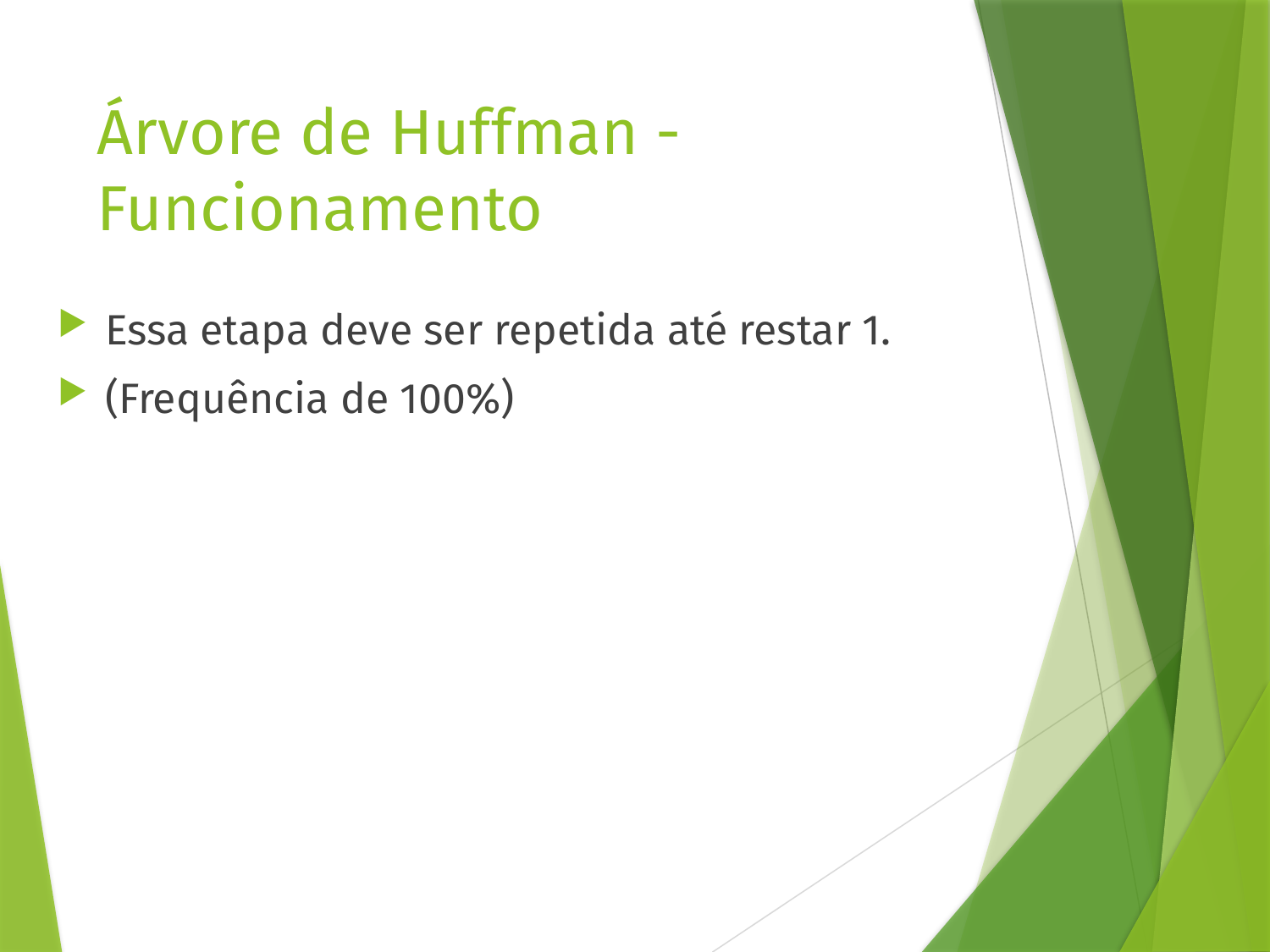

# Árvore de Huffman - Funcionamento
Essa etapa deve ser repetida até restar 1.
(Frequência de 100%)